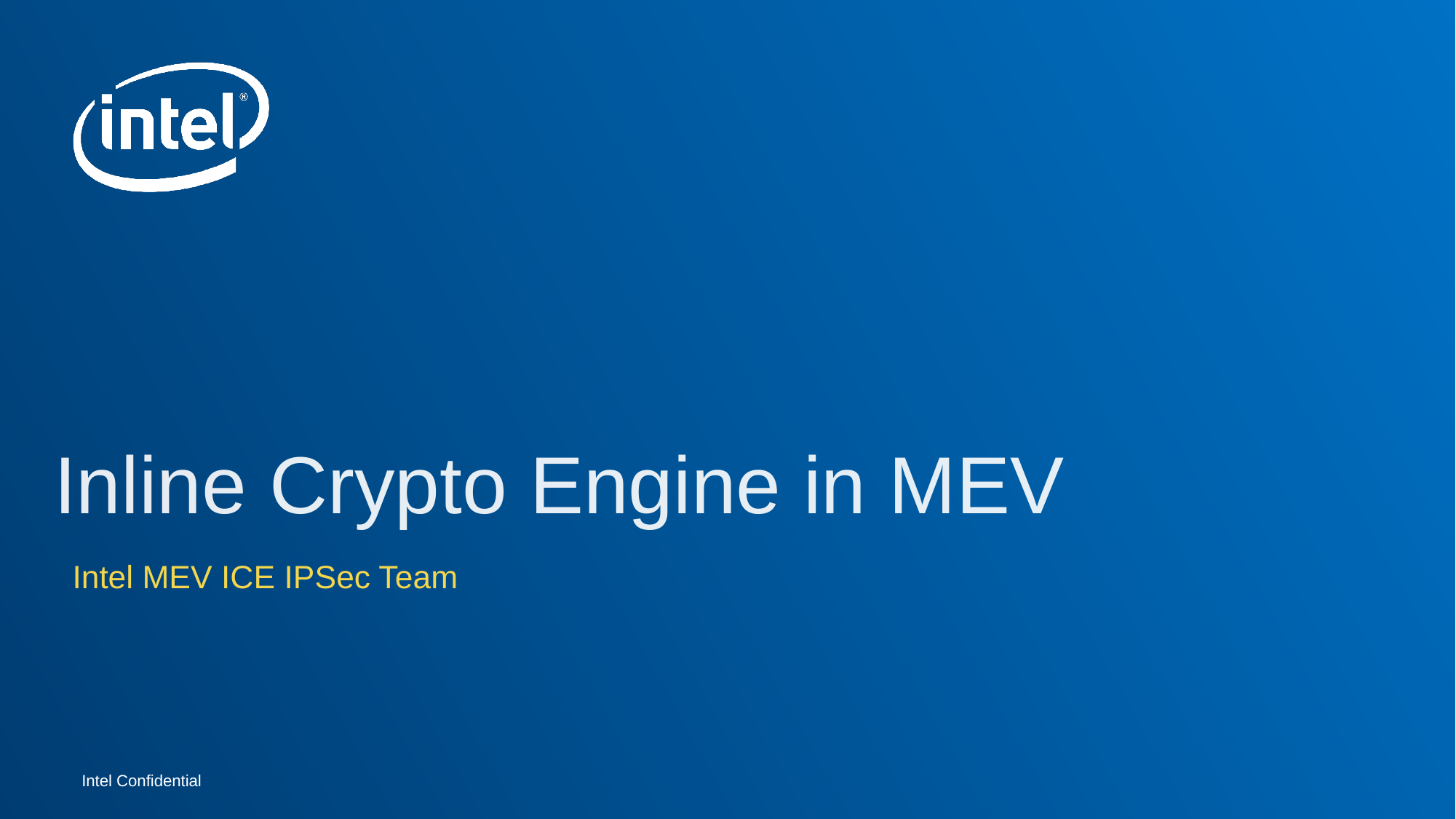

# Inline Crypto Engine in MEV
Intel MEV ICE IPSec Team
Intel Confidential